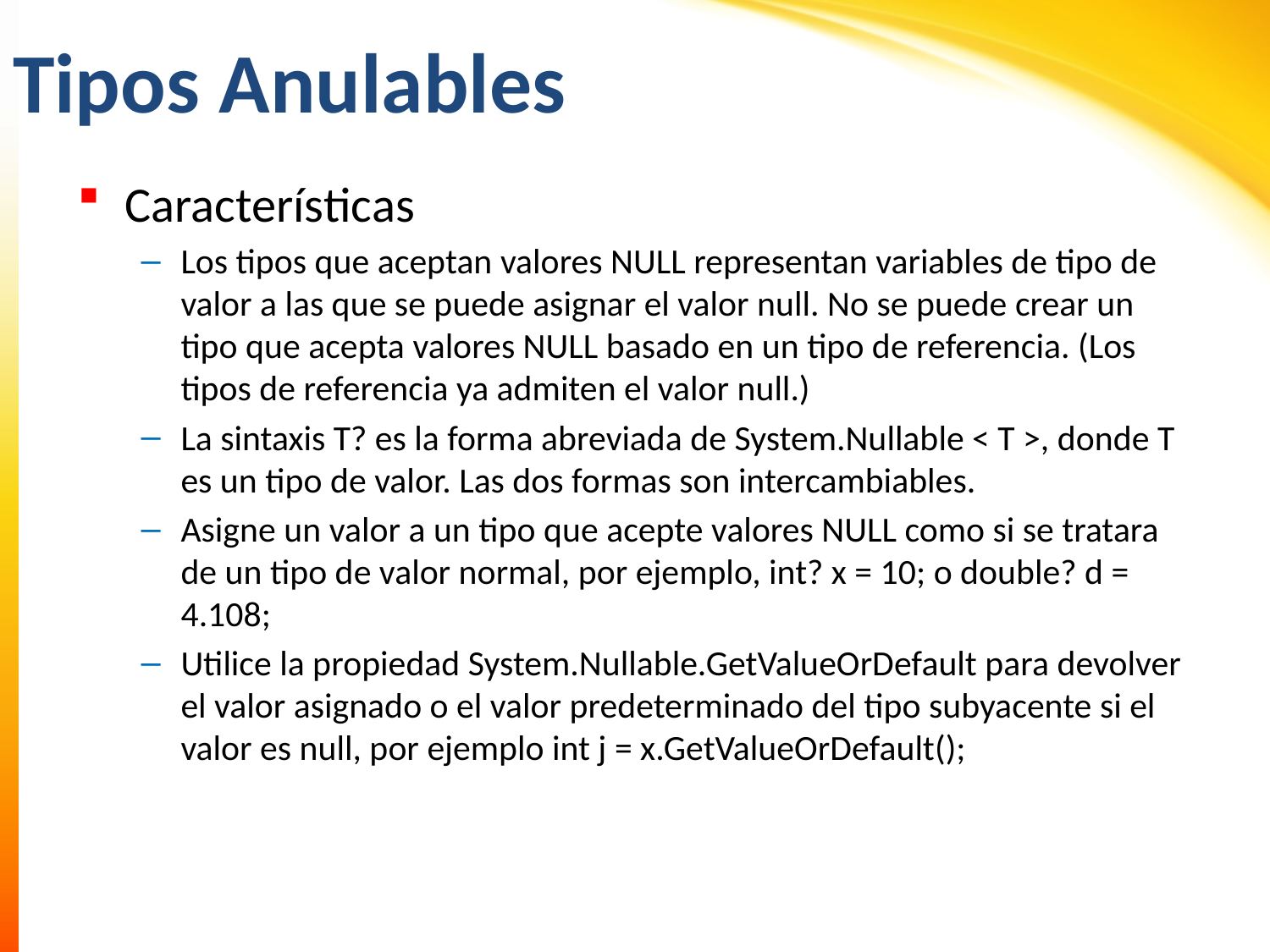

# Tipos Anulables
Características
Los tipos que aceptan valores NULL representan variables de tipo de valor a las que se puede asignar el valor null. No se puede crear un tipo que acepta valores NULL basado en un tipo de referencia. (Los tipos de referencia ya admiten el valor null.)
La sintaxis T? es la forma abreviada de System.Nullable < T >, donde T es un tipo de valor. Las dos formas son intercambiables.
Asigne un valor a un tipo que acepte valores NULL como si se tratara de un tipo de valor normal, por ejemplo, int? x = 10; o double? d = 4.108;
Utilice la propiedad System.Nullable.GetValueOrDefault para devolver el valor asignado o el valor predeterminado del tipo subyacente si el valor es null, por ejemplo int j = x.GetValueOrDefault();